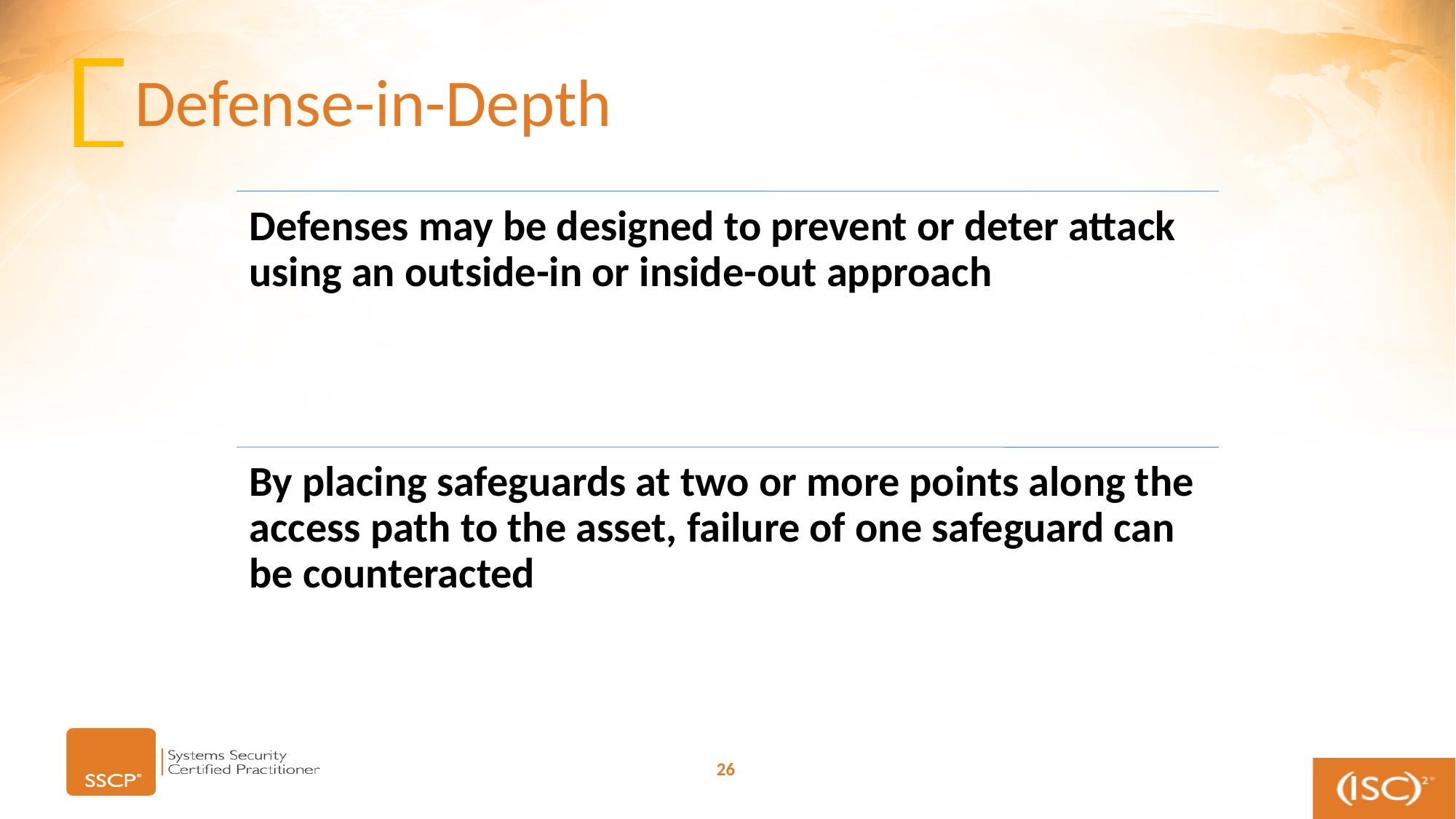

# Defense-in-Depth
Defenses may be designed to prevent or deter attack using an outside-in or inside-out approach
By placing safeguards at two or more points along the access path to the asset, failure of one safeguard can be counteracted